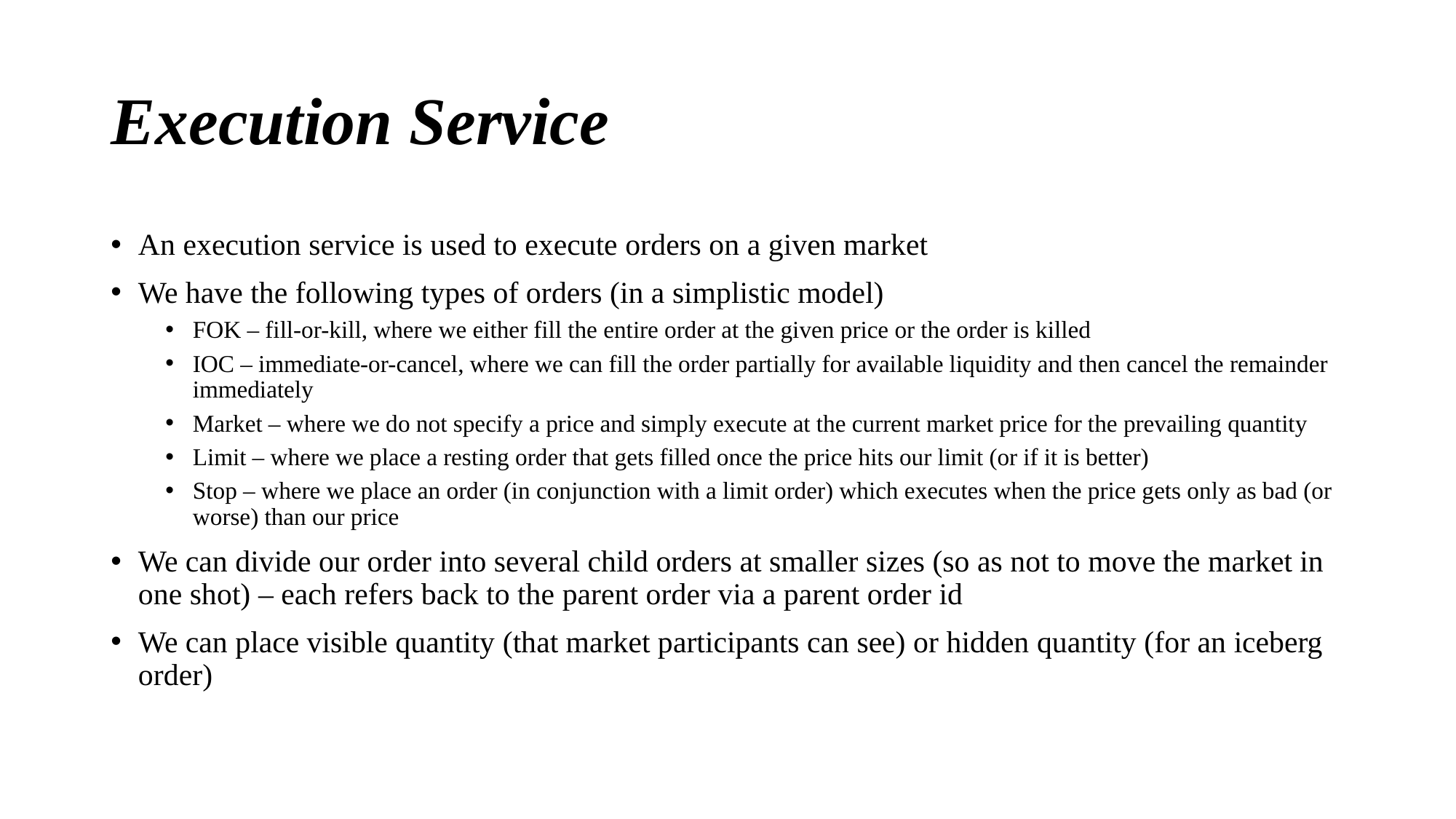

# Execution Service
An execution service is used to execute orders on a given market
We have the following types of orders (in a simplistic model)
FOK – fill-or-kill, where we either fill the entire order at the given price or the order is killed
IOC – immediate-or-cancel, where we can fill the order partially for available liquidity and then cancel the remainder immediately
Market – where we do not specify a price and simply execute at the current market price for the prevailing quantity
Limit – where we place a resting order that gets filled once the price hits our limit (or if it is better)
Stop – where we place an order (in conjunction with a limit order) which executes when the price gets only as bad (or worse) than our price
We can divide our order into several child orders at smaller sizes (so as not to move the market in one shot) – each refers back to the parent order via a parent order id
We can place visible quantity (that market participants can see) or hidden quantity (for an iceberg order)